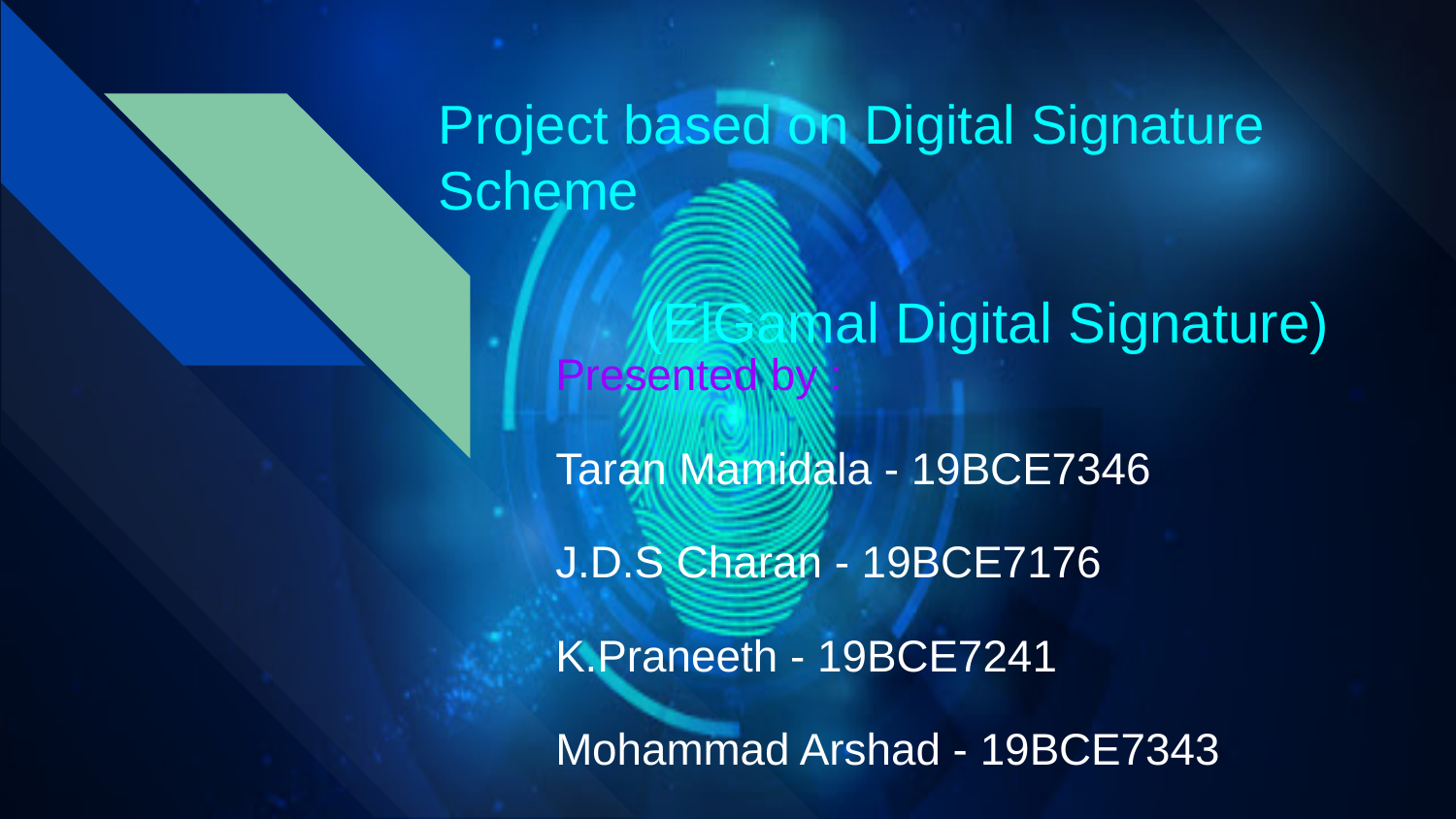

# Project based on Digital Signature Scheme

             (ElGamal Digital Signature)
Presented by :
Taran Mamidala - 19BCE7346
J.D.S Charan - 19BCE7176
K.Praneeth - 19BCE7241
Mohammad Arshad - 19BCE7343